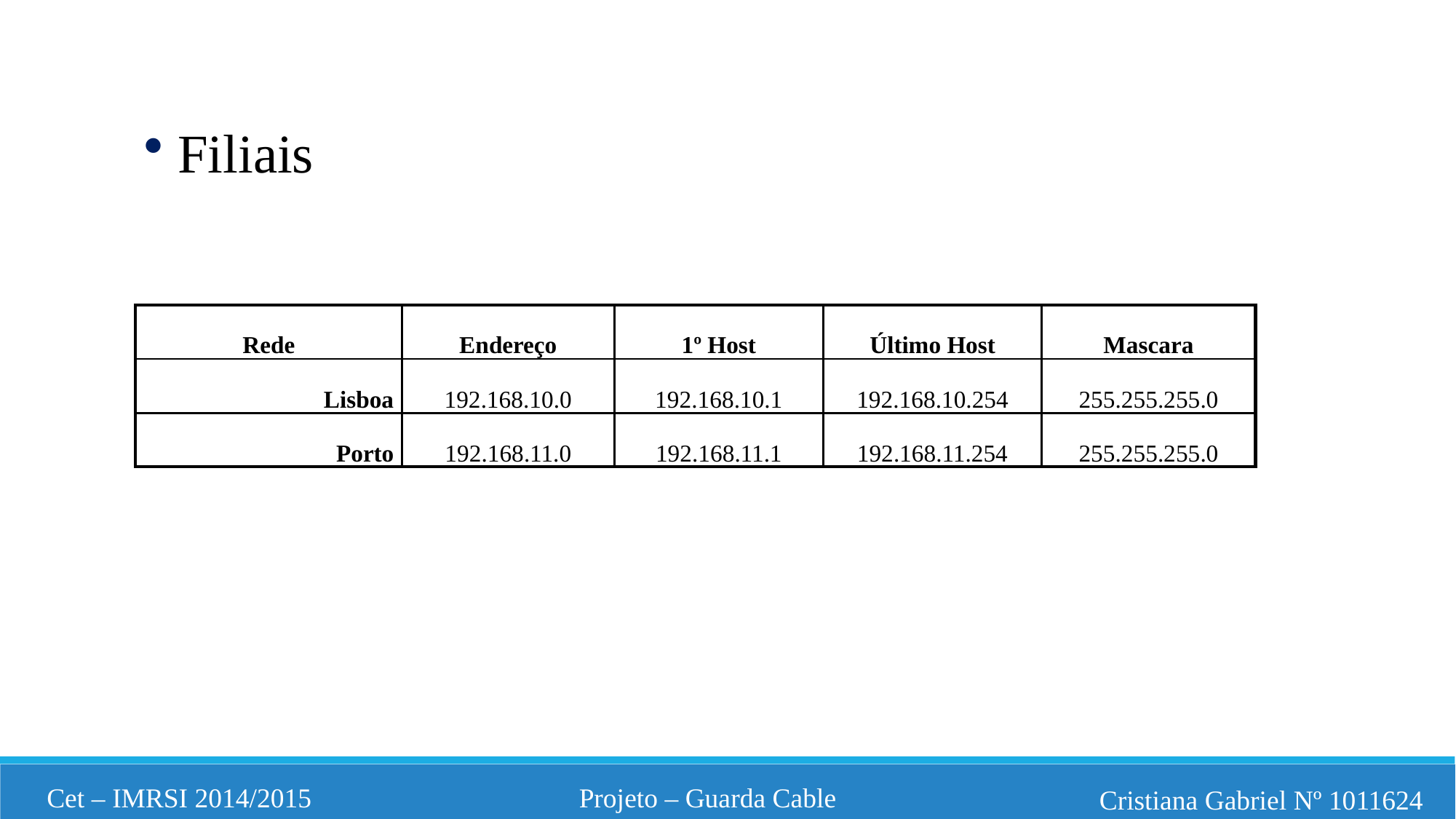

Filiais
| Rede | Endereço | 1º Host | Último Host | Mascara |
| --- | --- | --- | --- | --- |
| Lisboa | 192.168.10.0 | 192.168.10.1 | 192.168.10.254 | 255.255.255.0 |
| Porto | 192.168.11.0 | 192.168.11.1 | 192.168.11.254 | 255.255.255.0 |